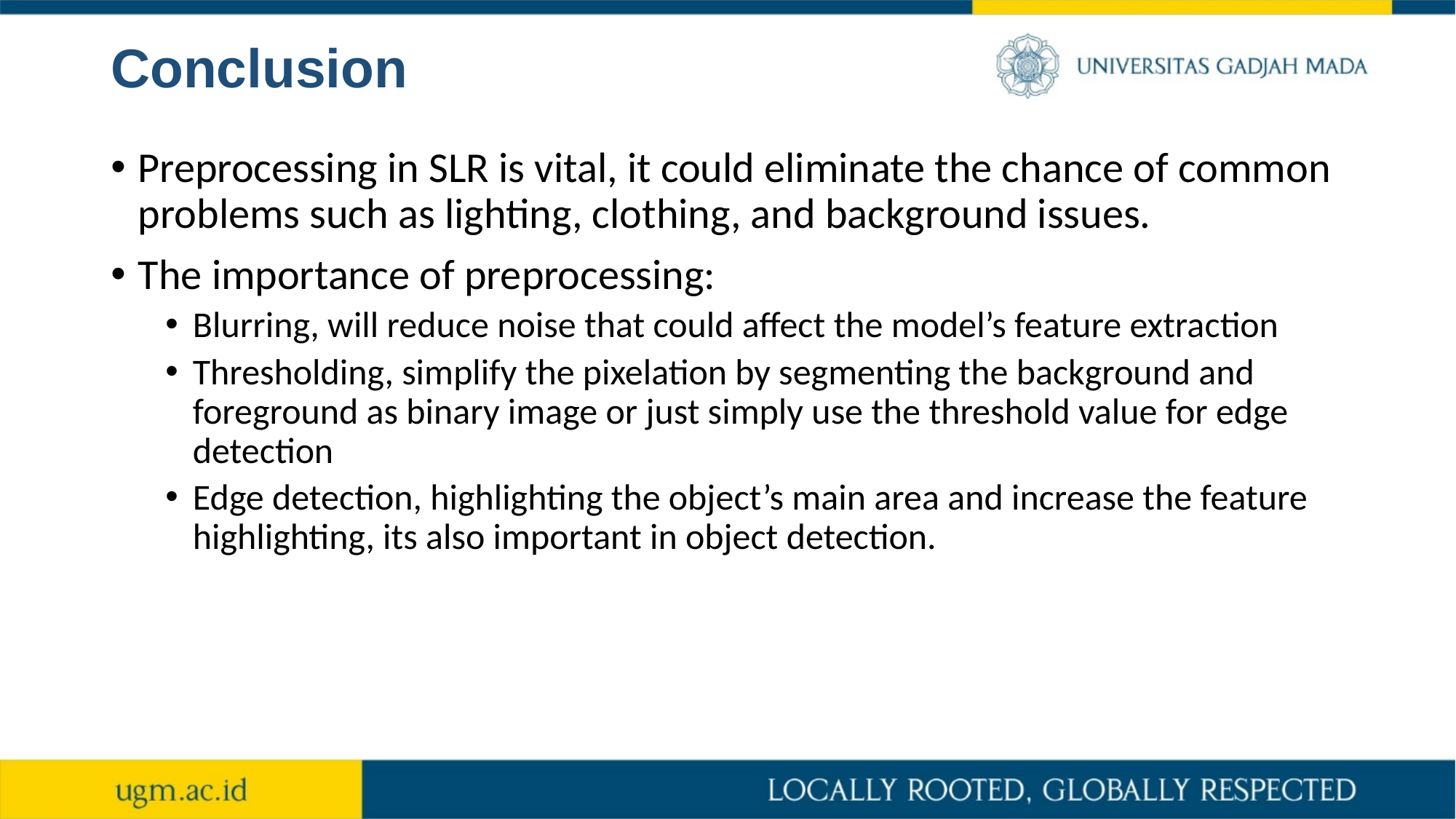

# Conclusion
Preprocessing in SLR is vital, it could eliminate the chance of common problems such as lighting, clothing, and background issues.
The importance of preprocessing:
Blurring, will reduce noise that could affect the model’s feature extraction
Thresholding, simplify the pixelation by segmenting the background and foreground as binary image or just simply use the threshold value for edge detection
Edge detection, highlighting the object’s main area and increase the feature highlighting, its also important in object detection.